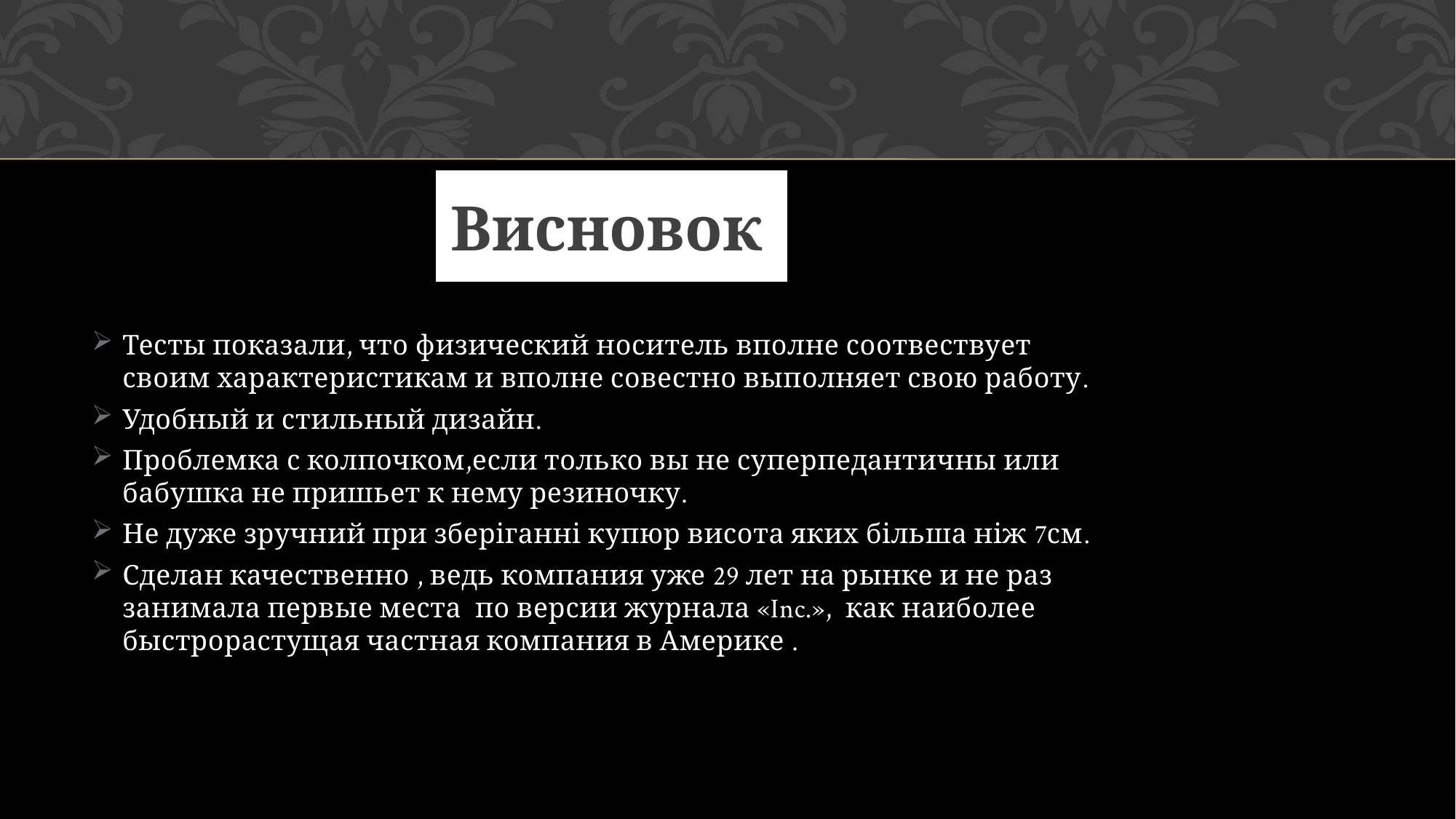

# Висновок
Тесты показали, что физический носитель вполне соотвествует своим характеристикам и вполне совестно выполняет свою работу.
Удобный и стильный дизайн.
Проблемка с колпочком,если только вы не суперпедантичны или бабушка не пришьет к нему резиночку.
Не дуже зручний при зберіганні купюр висота яких більша ніж 7см.
Сделан качественно , ведь компания уже 29 лет на рынке и не раз занимала первые места  по версии журнала «Inc.»,  как наиболее быстрорастущая частная компания в Америке .